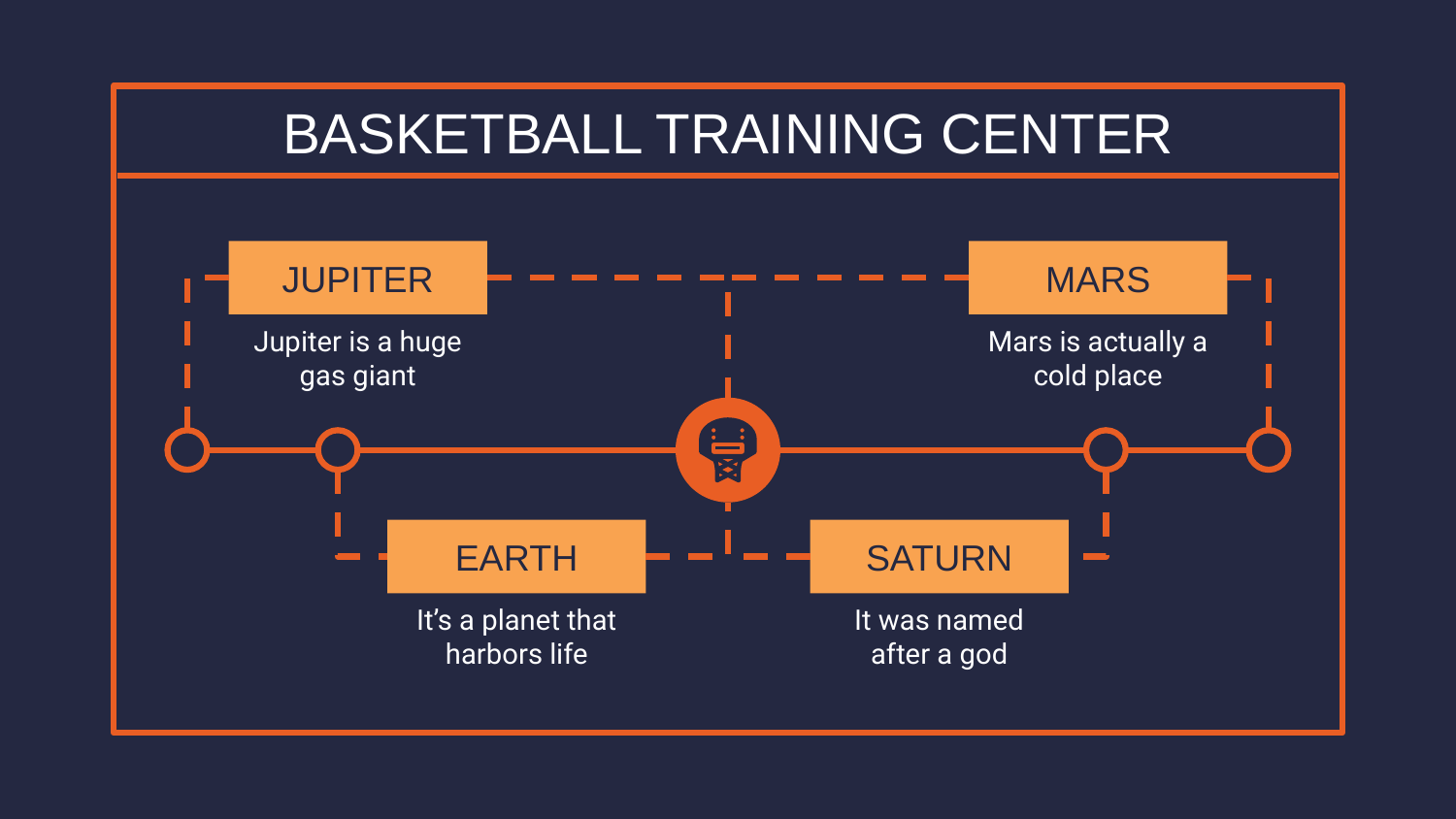

# BASKETBALL TRAINING CENTER
JUPITER
Jupiter is a huge gas giant
MARS
Mars is actually a cold place

EARTH
It’s a planet that harbors life
SATURN
It was named after a god